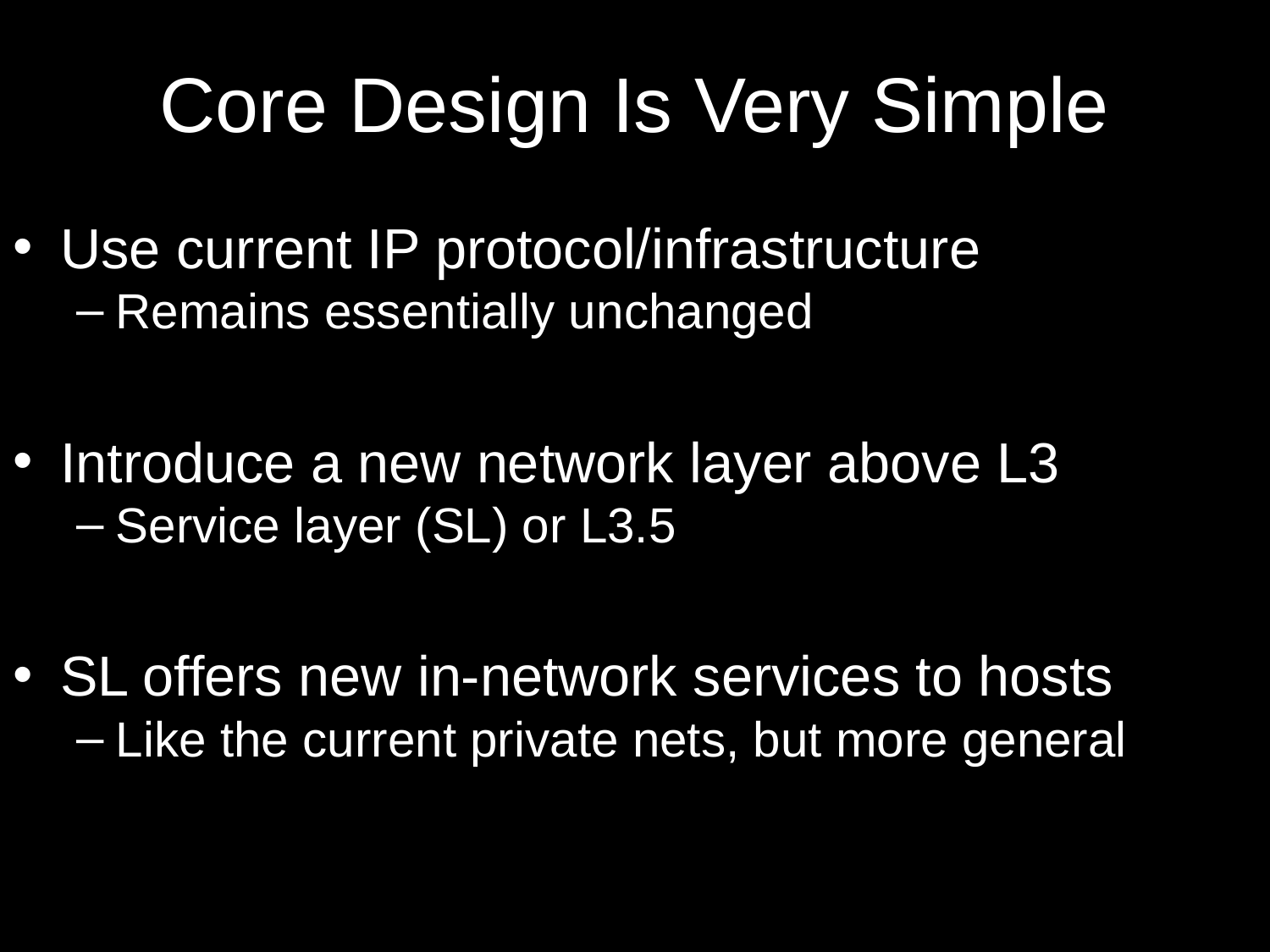

# Core Design Is Very Simple
Use current IP protocol/infrastructure
Remains essentially unchanged

Introduce a new network layer above L3
Service layer (SL) or L3.5

SL offers new in-network services to hosts
Like the current private nets, but more general